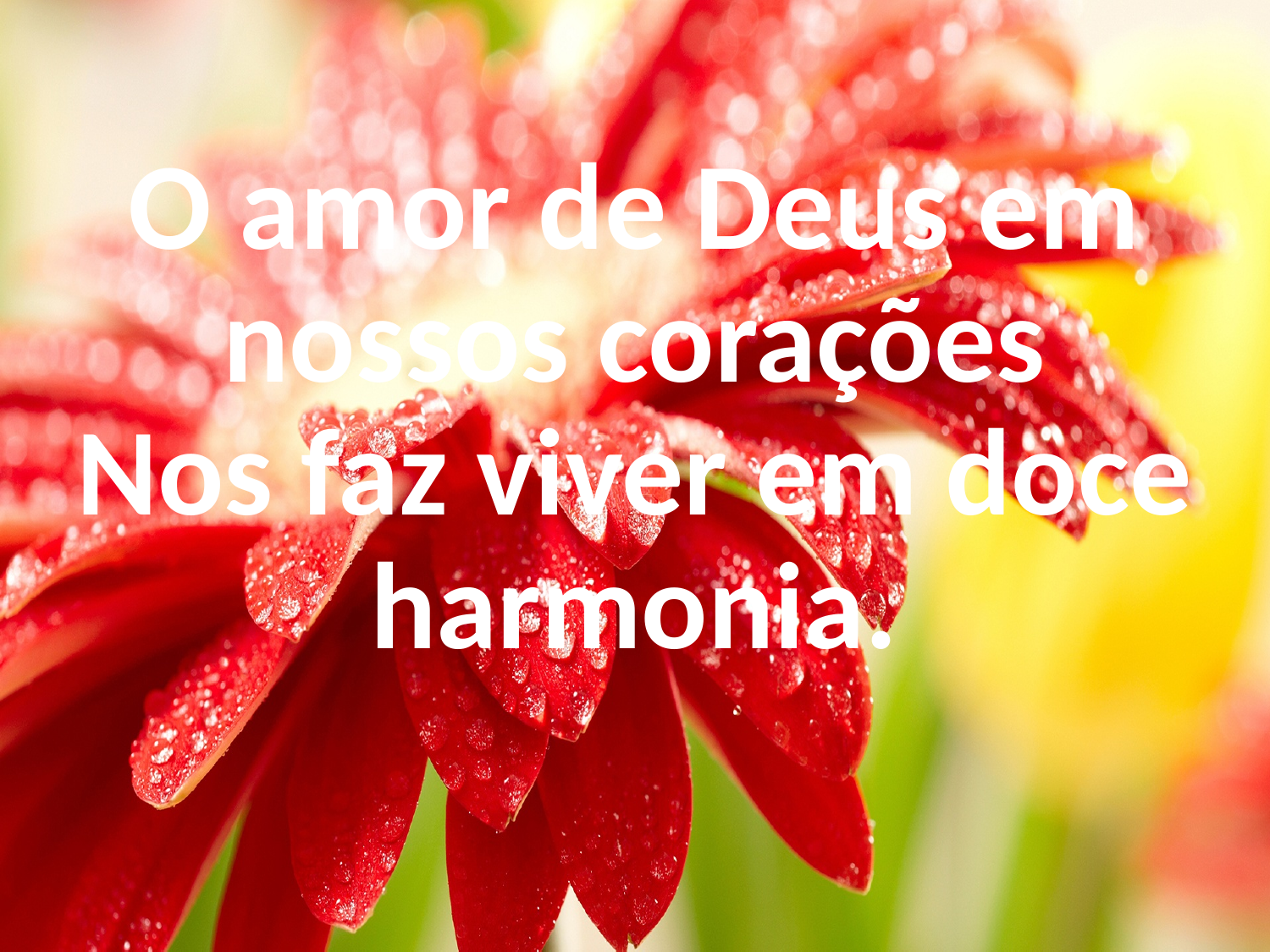

O amor de Deus em nossos corações
Nos faz viver em doce harmonia.